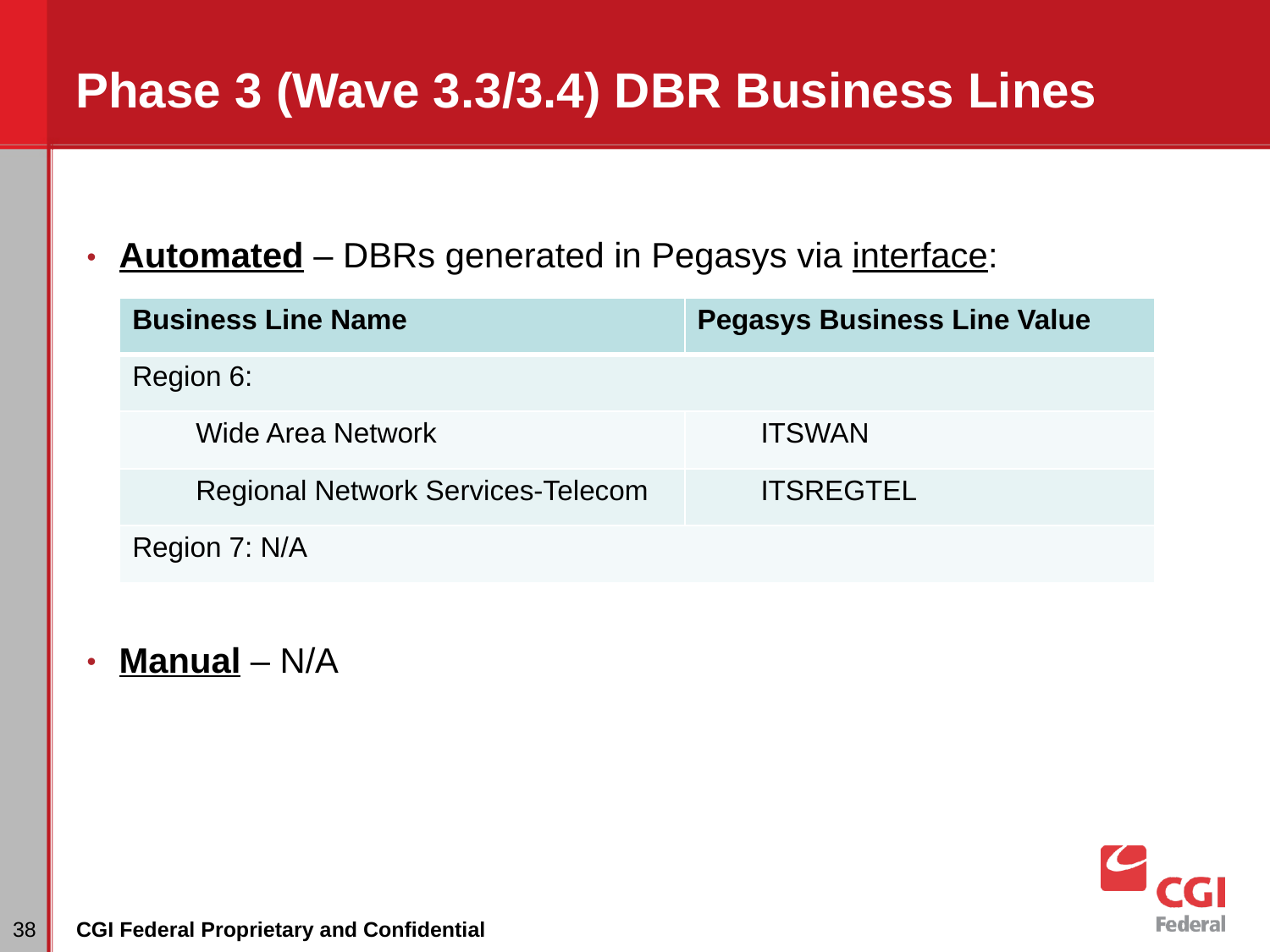

# Phase 3 (Wave 3.3/3.4) DBR Business Lines

Automated – DBRs generated in Pegasys via interface:

Manual – N/A

| Business Line Name | Pegasys Business Line Value |
| --- | --- |
| Region 6: |  |
| Wide Area Network | ITSWAN |
| Regional Network Services-Telecom | ITSREGTEL |
| Region 7: N/A |  |
38
CGI Federal Proprietary and Confidential